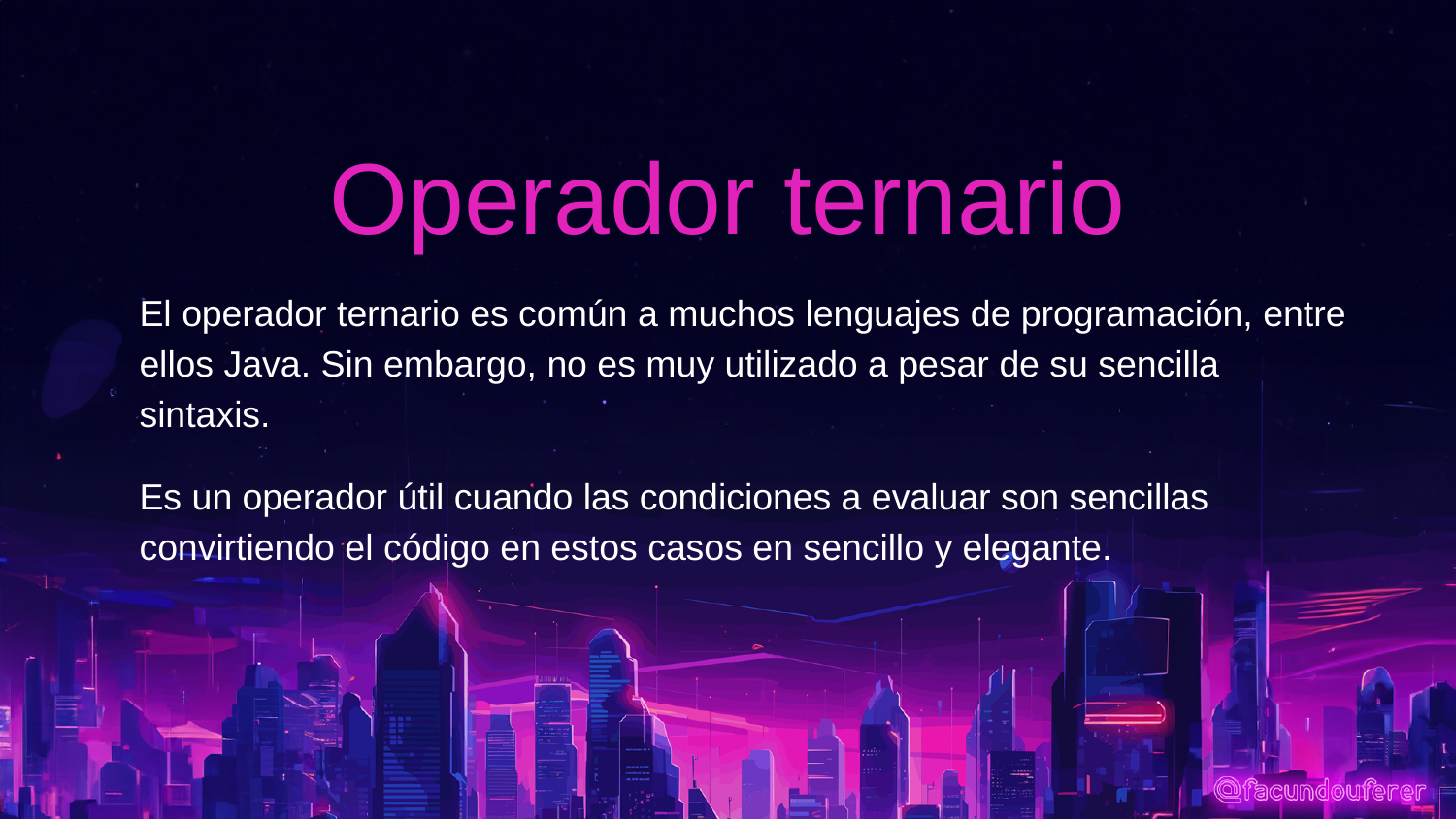

# Operador ternario
El operador ternario es común a muchos lenguajes de programación, entre ellos Java. Sin embargo, no es muy utilizado a pesar de su sencilla sintaxis.
Es un operador útil cuando las condiciones a evaluar son sencillas convirtiendo el código en estos casos en sencillo y elegante.